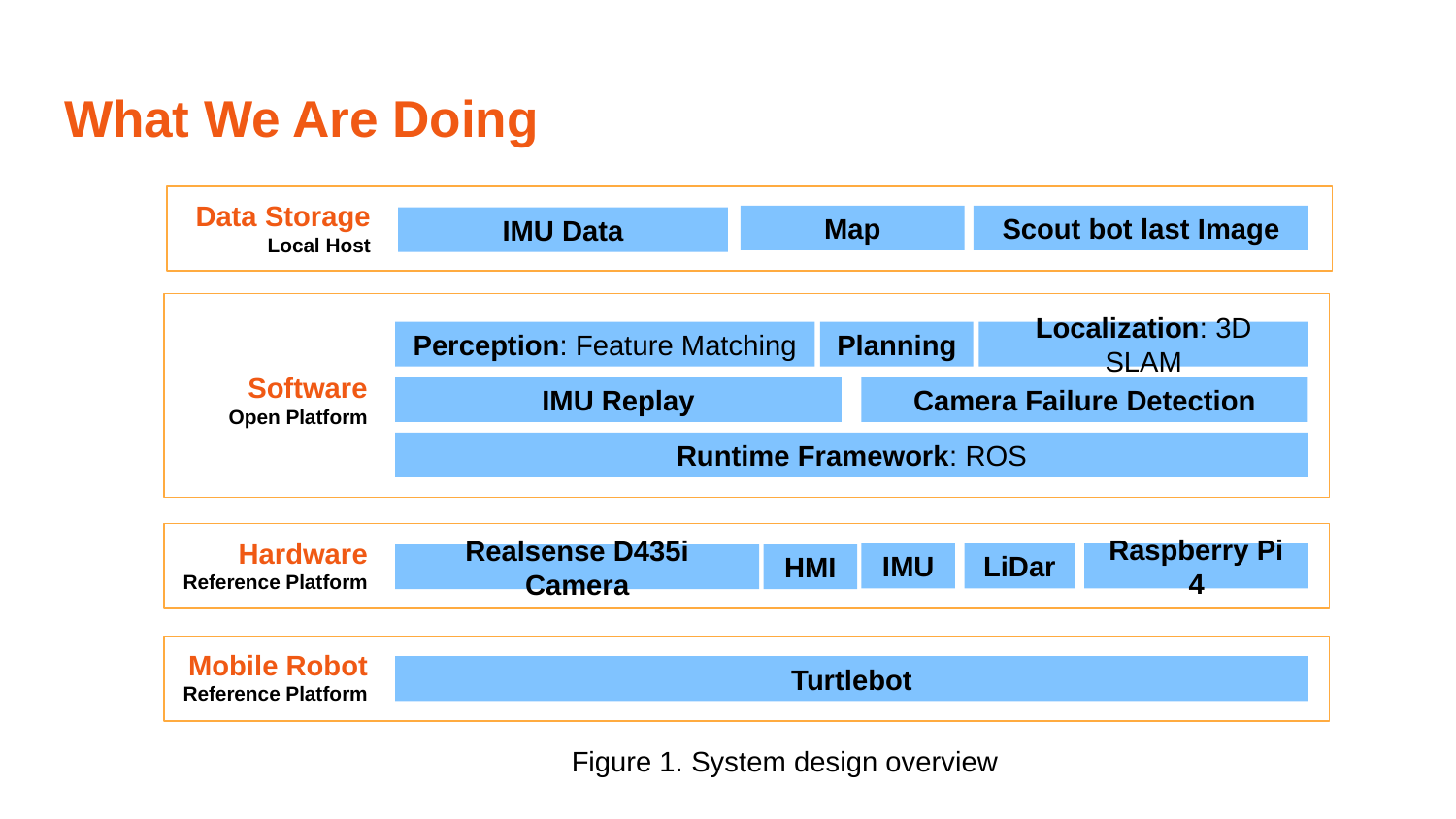

# What We Are Doing
Data Storage
Local Host

Map
Scout bot last Image
IMU Data

Planning
Localization: 3D SLAM
Perception: Feature Matching
Software
Open Platform
IMU Replay
Camera Failure Detection
Runtime Framework: ROS
Hardware
Reference Platform

IMU
LiDar
Raspberry Pi 4
Realsense D435i Camera
HMI
Mobile Robot
Reference Platform

Turtlebot
Figure 1. System design overview